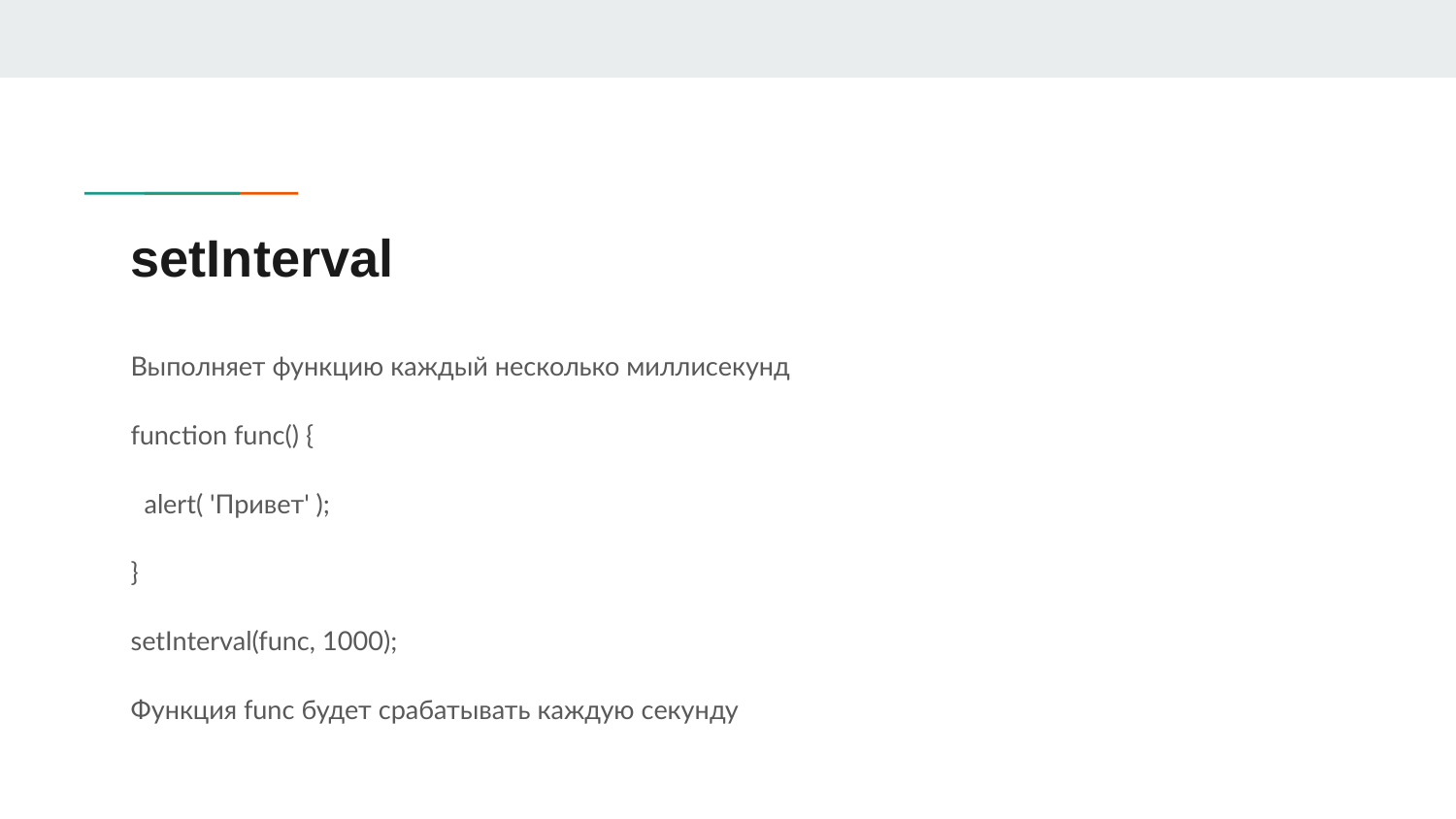

# setInterval
Выполняет функцию каждый несколько миллисекунд
function func() {
  alert( 'Привет' );
}
setInterval(func, 1000);
Функция func будет срабатывать каждую секунду